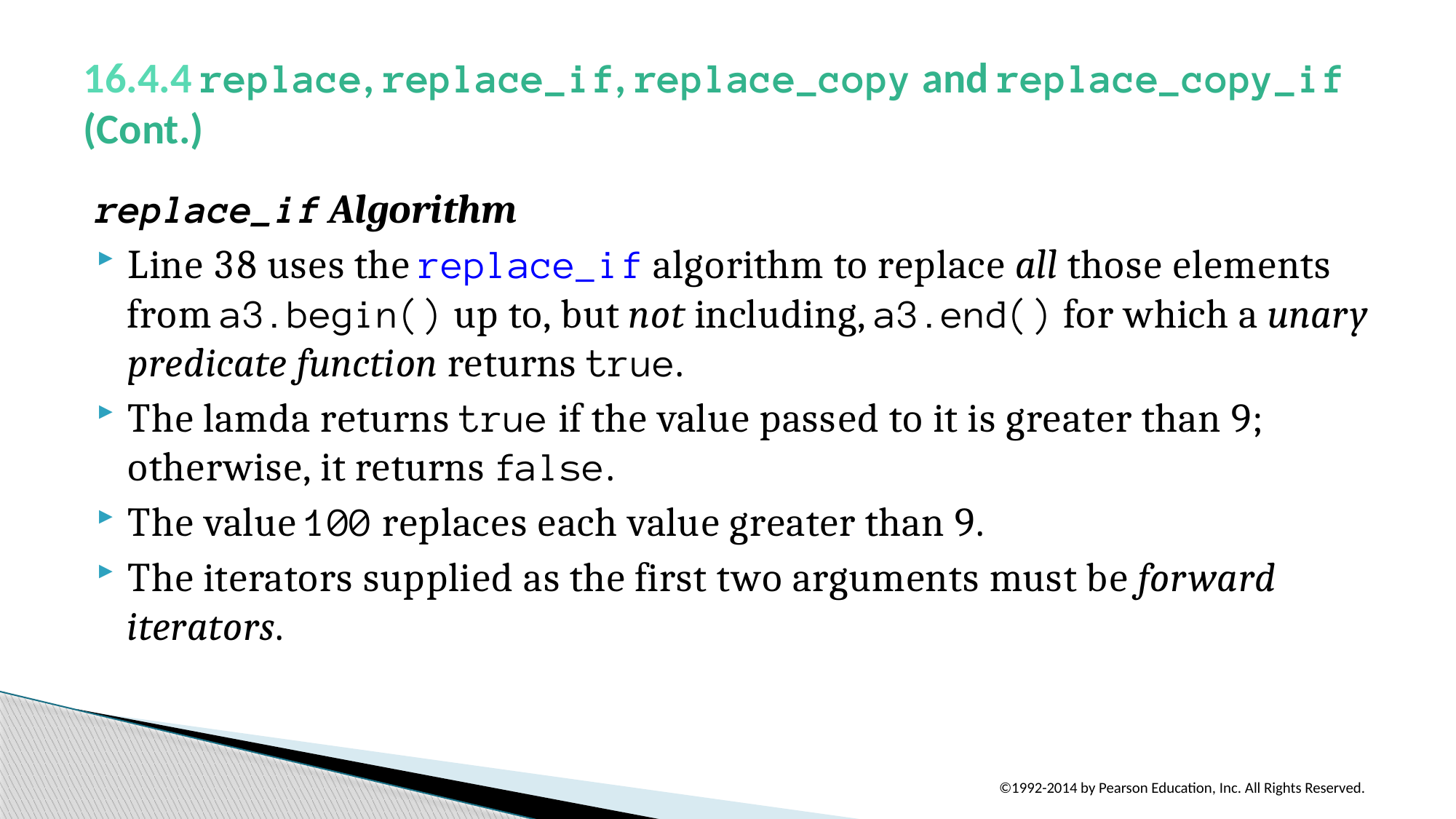

# 16.4.4 replace, replace_if, replace_copy and replace_copy_if (Cont.)
replace_if Algorithm
Line 38 uses the replace_if algorithm to replace all those elements from a3.begin() up to, but not including, a3.end() for which a unary predicate function returns true.
The lamda returns true if the value passed to it is greater than 9; otherwise, it returns false.
The value 100 replaces each value greater than 9.
The iterators supplied as the first two arguments must be forward iterators.

©1992-2014 by Pearson Education, Inc. All Rights Reserved.